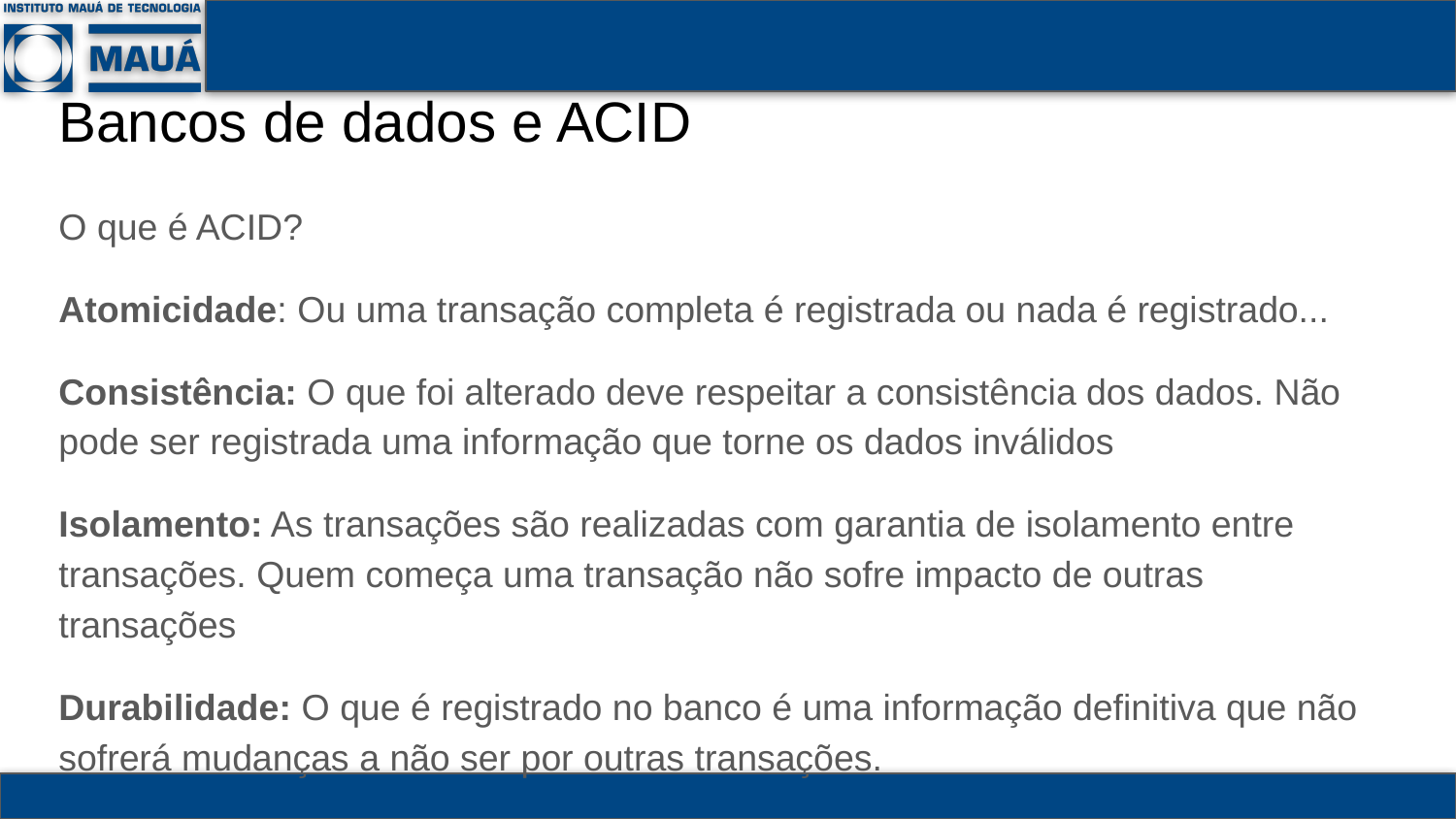

# Bancos de dados e ACID
O que é ACID?
Atomicidade: Ou uma transação completa é registrada ou nada é registrado...
Consistência: O que foi alterado deve respeitar a consistência dos dados. Não pode ser registrada uma informação que torne os dados inválidos
Isolamento: As transações são realizadas com garantia de isolamento entre transações. Quem começa uma transação não sofre impacto de outras transações
Durabilidade: O que é registrado no banco é uma informação definitiva que não sofrerá mudanças a não ser por outras transações.